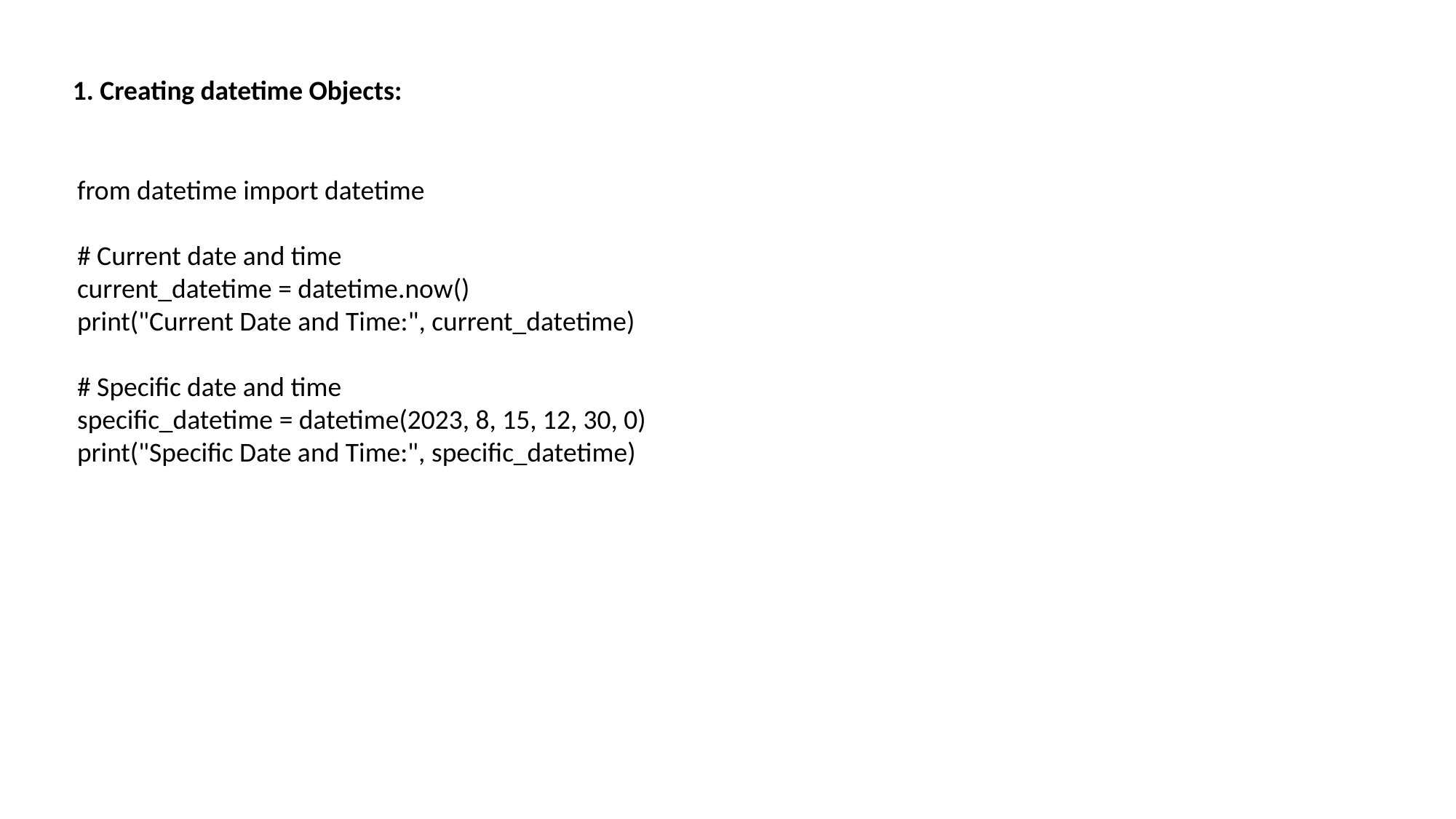

1. Creating datetime Objects:
from datetime import datetime

# Current date and time
current_datetime = datetime.now()
print("Current Date and Time:", current_datetime)

# Specific date and time
specific_datetime = datetime(2023, 8, 15, 12, 30, 0)
print("Specific Date and Time:", specific_datetime)